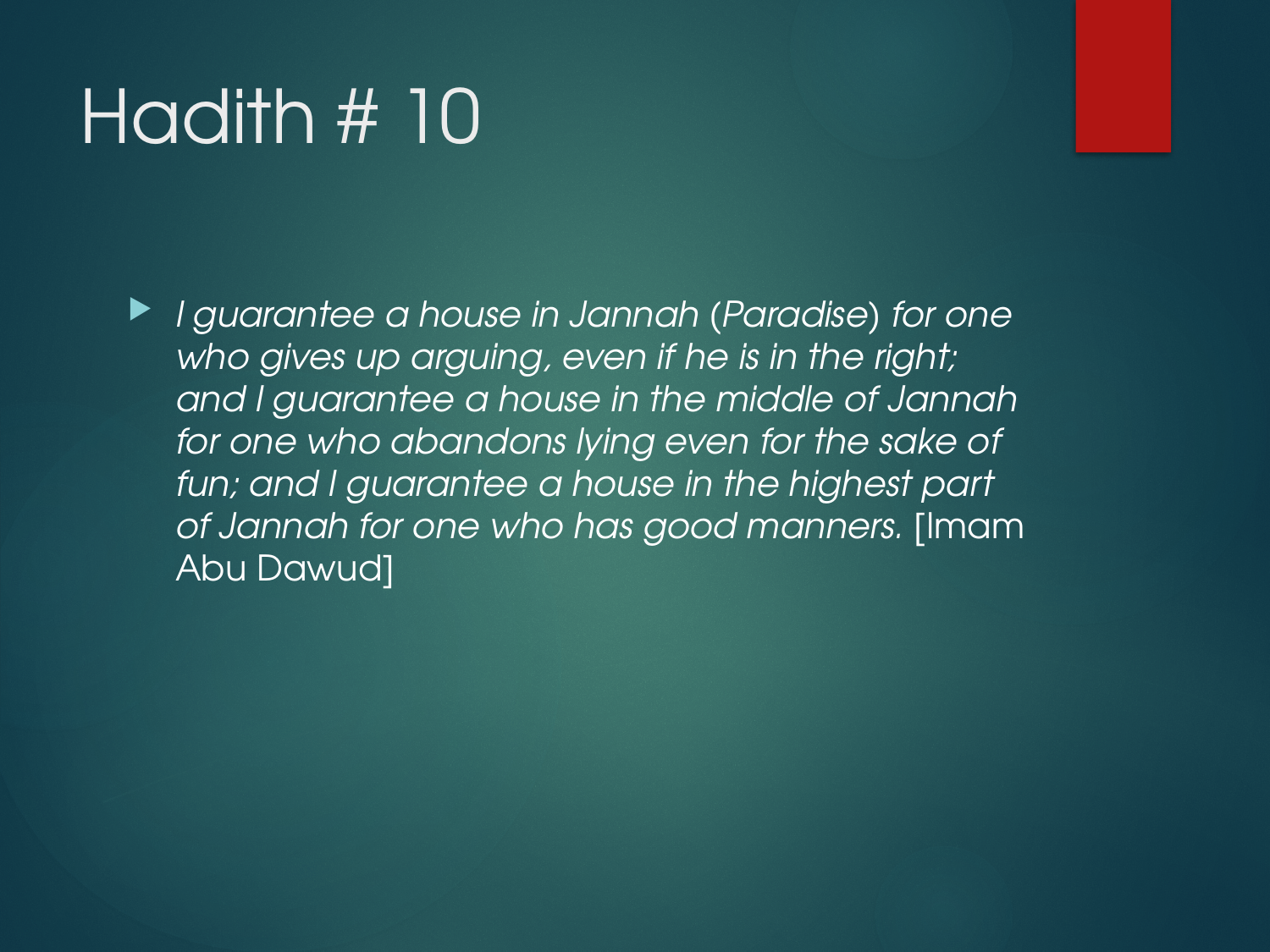

# Hadith # 10
I guarantee a house in Jannah (Paradise) for one who gives up arguing, even if he is in the right; and I guarantee a house in the middle of Jannah for one who abandons lying even for the sake of fun; and I guarantee a house in the highest part of Jannah for one who has good manners. [Imam Abu Dawud]